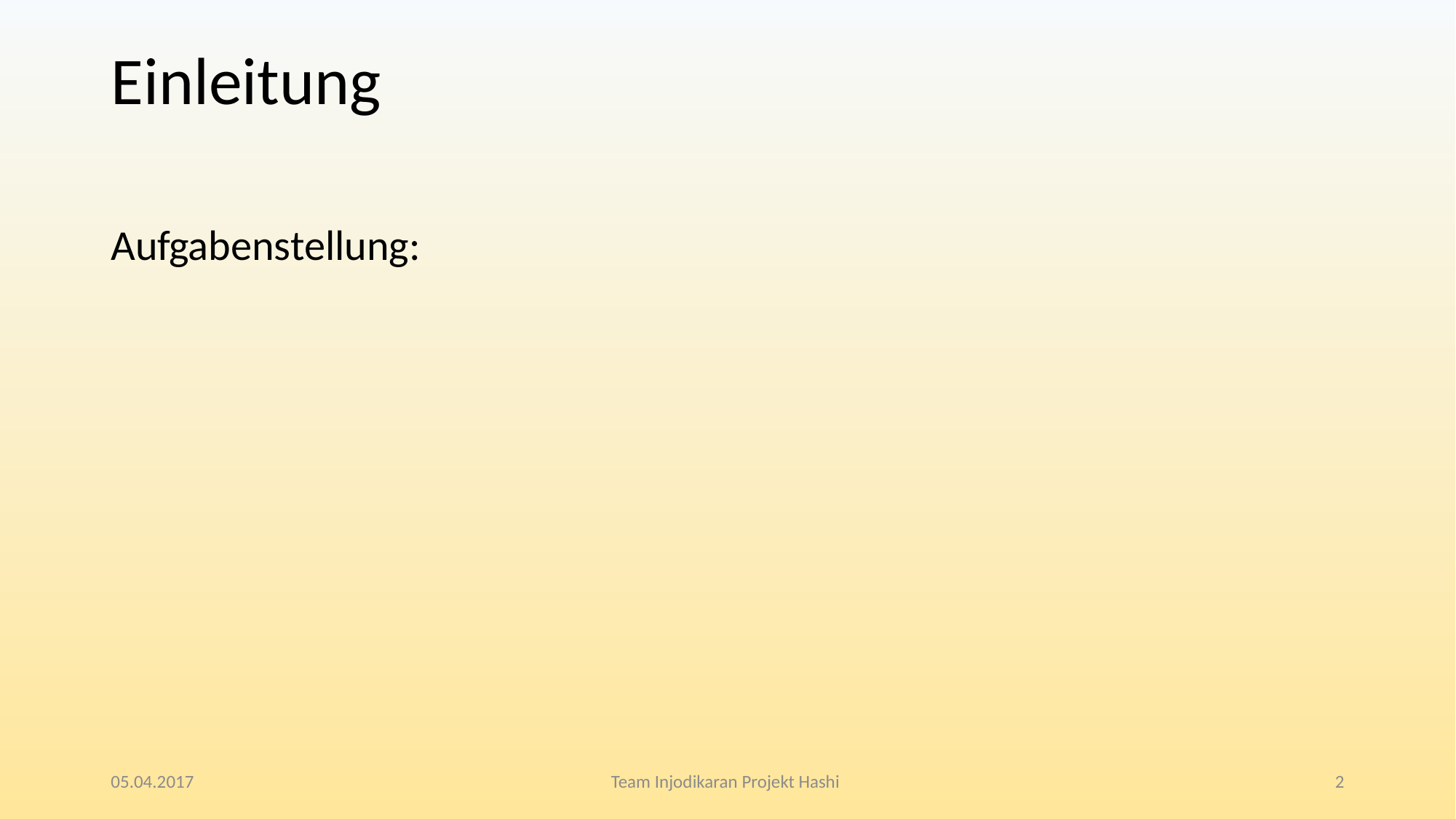

# Einleitung
Aufgabenstellung:
05.04.2017
Team Injodikaran Projekt Hashi
2